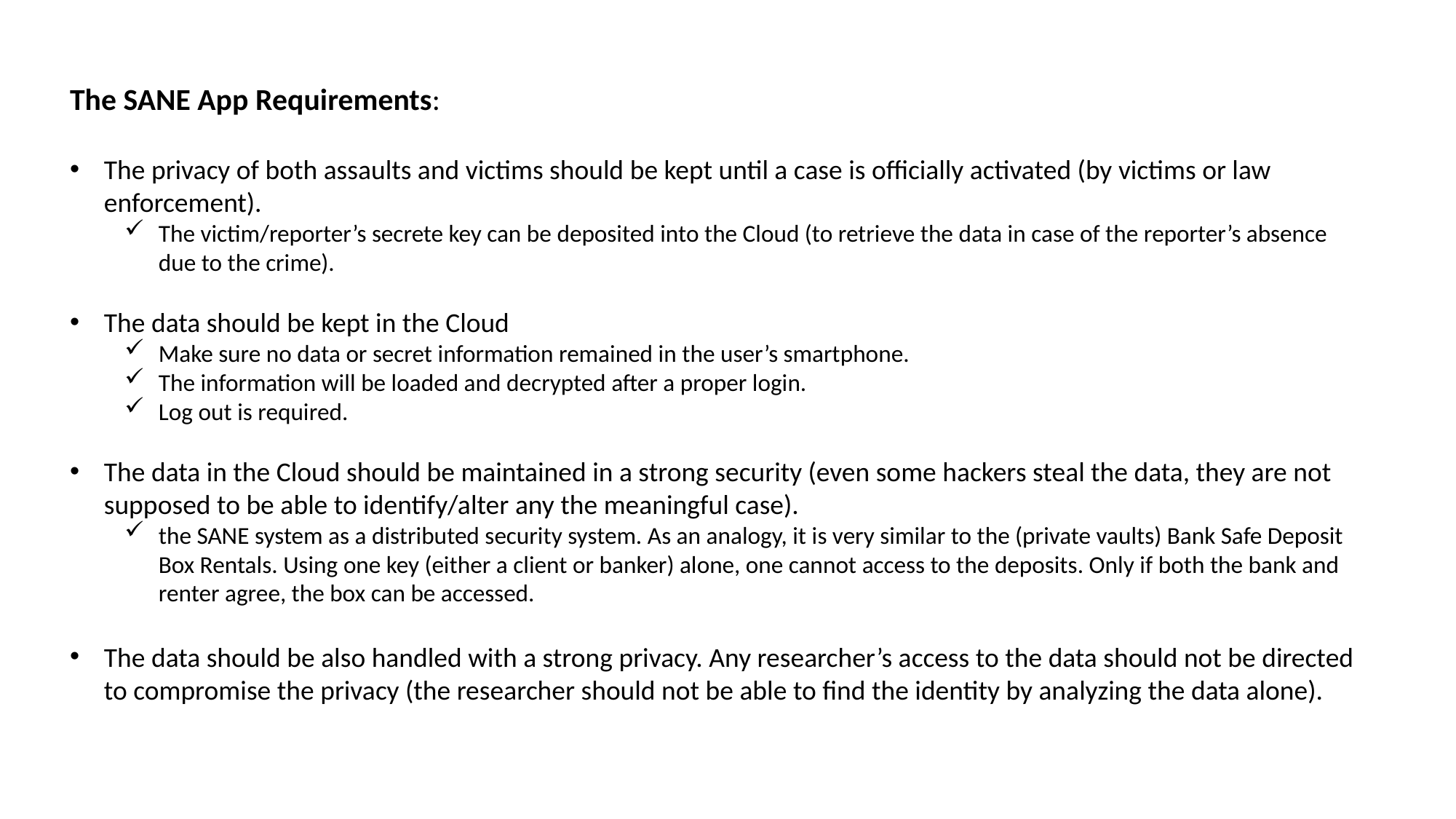

The SANE App Requirements:

The privacy of both assaults and victims should be kept until a case is officially activated (by victims or law enforcement).
The victim/reporter’s secrete key can be deposited into the Cloud (to retrieve the data in case of the reporter’s absence due to the crime).

The data should be kept in the Cloud
Make sure no data or secret information remained in the user’s smartphone.
The information will be loaded and decrypted after a proper login.
Log out is required.

The data in the Cloud should be maintained in a strong security (even some hackers steal the data, they are not supposed to be able to identify/alter any the meaningful case).
the SANE system as a distributed security system. As an analogy, it is very similar to the (private vaults) Bank Safe Deposit Box Rentals. Using one key (either a client or banker) alone, one cannot access to the deposits. Only if both the bank and renter agree, the box can be accessed.

The data should be also handled with a strong privacy. Any researcher’s access to the data should not be directed to compromise the privacy (the researcher should not be able to find the identity by analyzing the data alone).